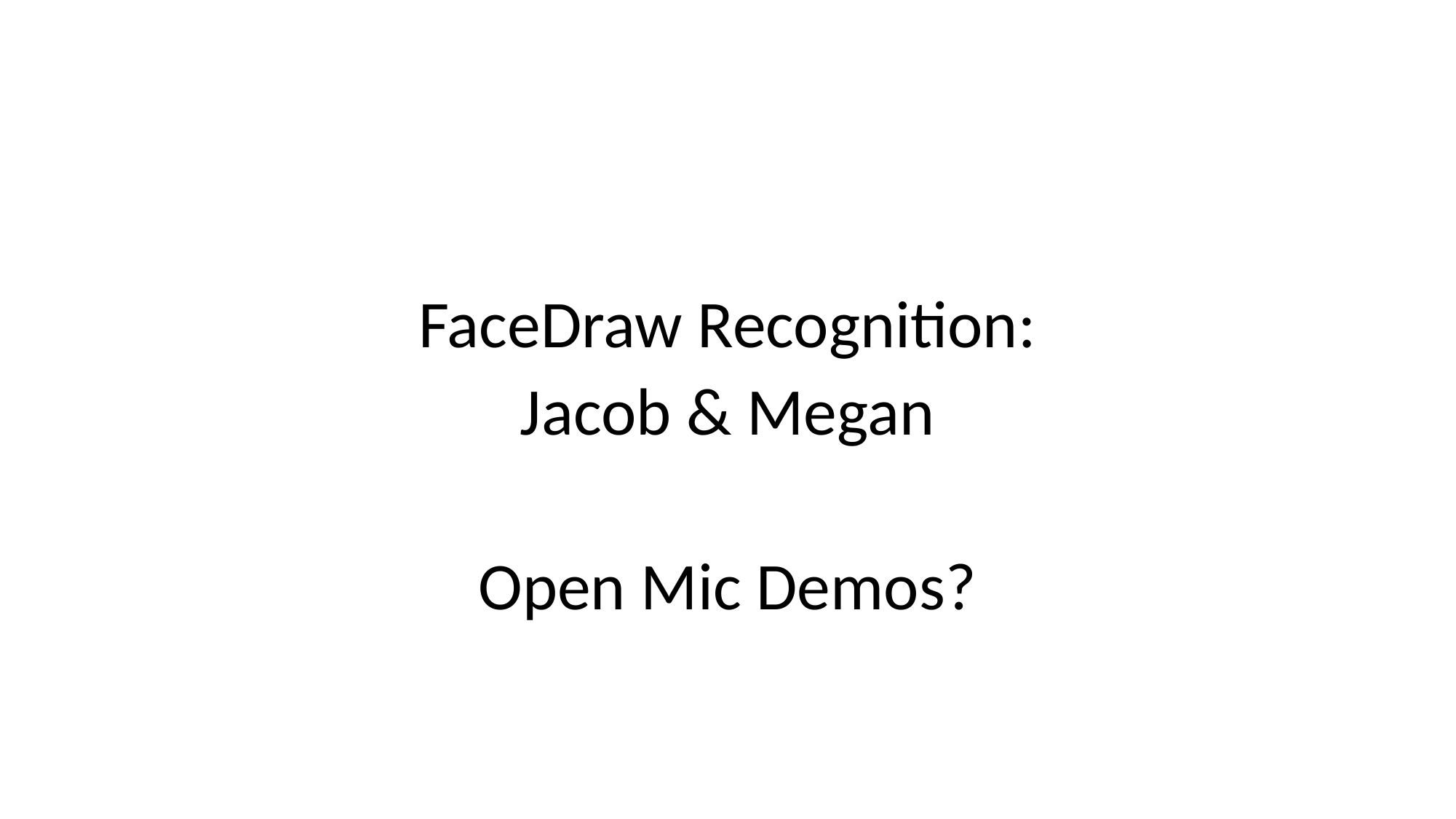

FaceDraw Recognition:
Jacob & Megan

Open Mic Demos?